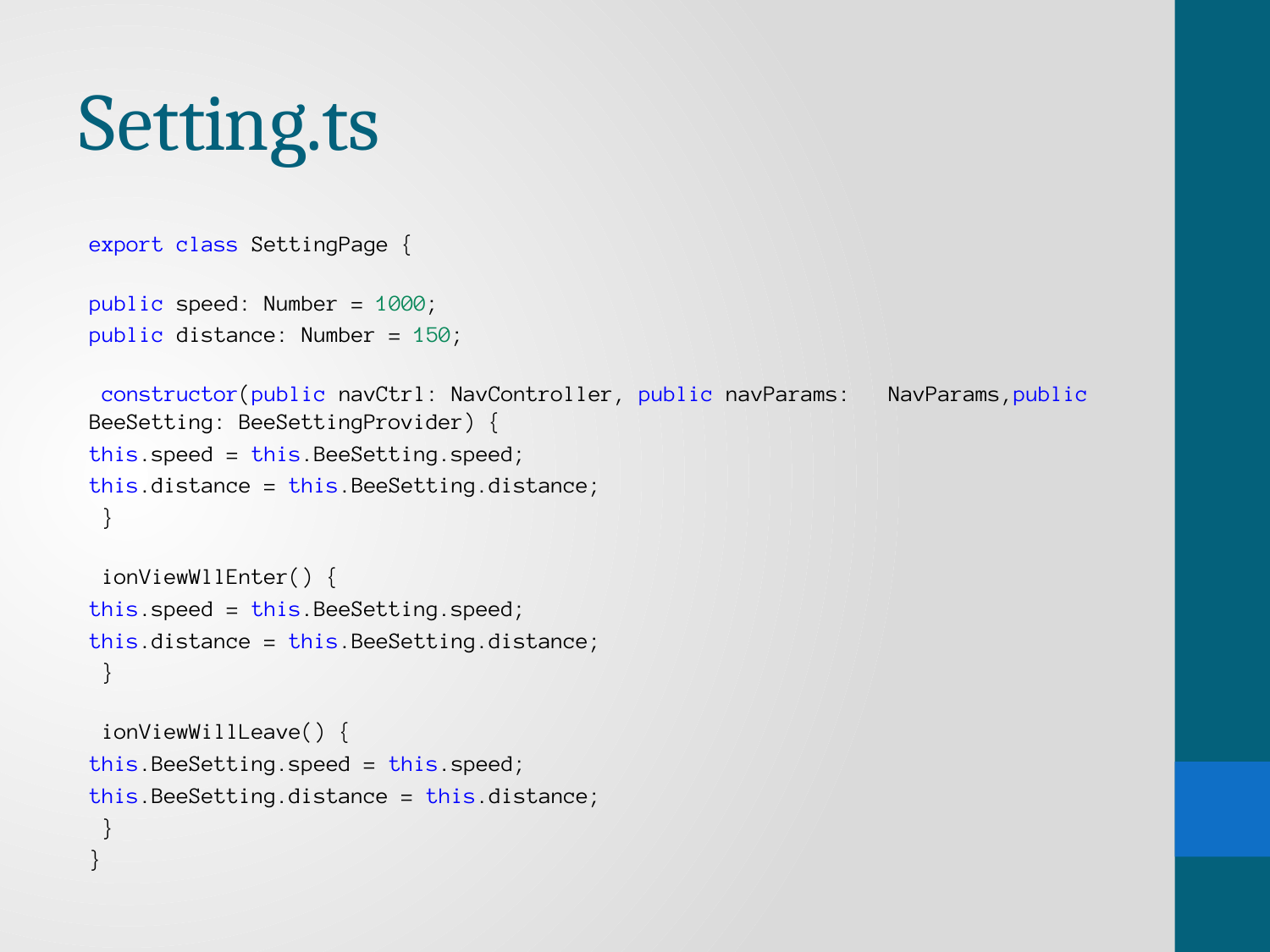

# Setting.ts
export class SettingPage {
public speed: Number = 1000;
public distance: Number = 150;
 constructor(public navCtrl: NavController, public navParams:   NavParams,public BeeSetting: BeeSettingProvider) {
	this.speed = this.BeeSetting.speed;
	this.distance = this.BeeSetting.distance;
 }
 ionViewWllEnter() {
	this.speed = this.BeeSetting.speed;
	this.distance = this.BeeSetting.distance;
 }
 ionViewWillLeave() {
	this.BeeSetting.speed = this.speed;
	this.BeeSetting.distance = this.distance;
 }
}